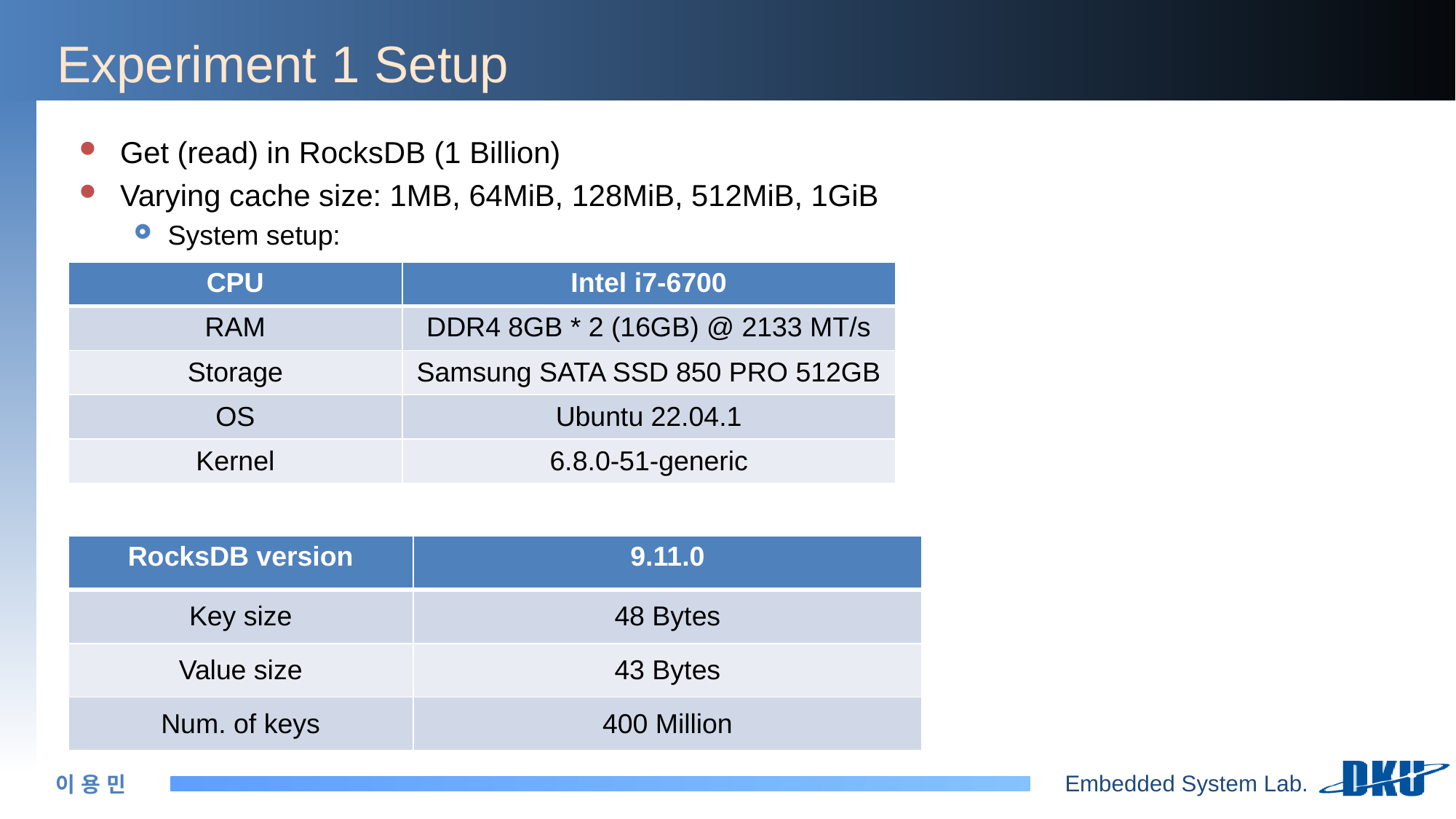

# Experiment 1 Setup
Get (read) in RocksDB (1 Billion)
Varying cache size: 1MB, 64MiB, 128MiB, 512MiB, 1GiB
System setup:

RocksDB setup:

| CPU | Intel i7-6700 |
| --- | --- |
| RAM | DDR4 8GB \* 2 (16GB) @ 2133 MT/s |
| Storage | Samsung SATA SSD 850 PRO 512GB |
| OS | Ubuntu 22.04.1 |
| Kernel | 6.8.0-51-generic |
| RocksDB version | 9.11.0 |
| --- | --- |
| Key size | 48 Bytes |
| Value size | 43 Bytes |
| Num. of keys | 400 Million |